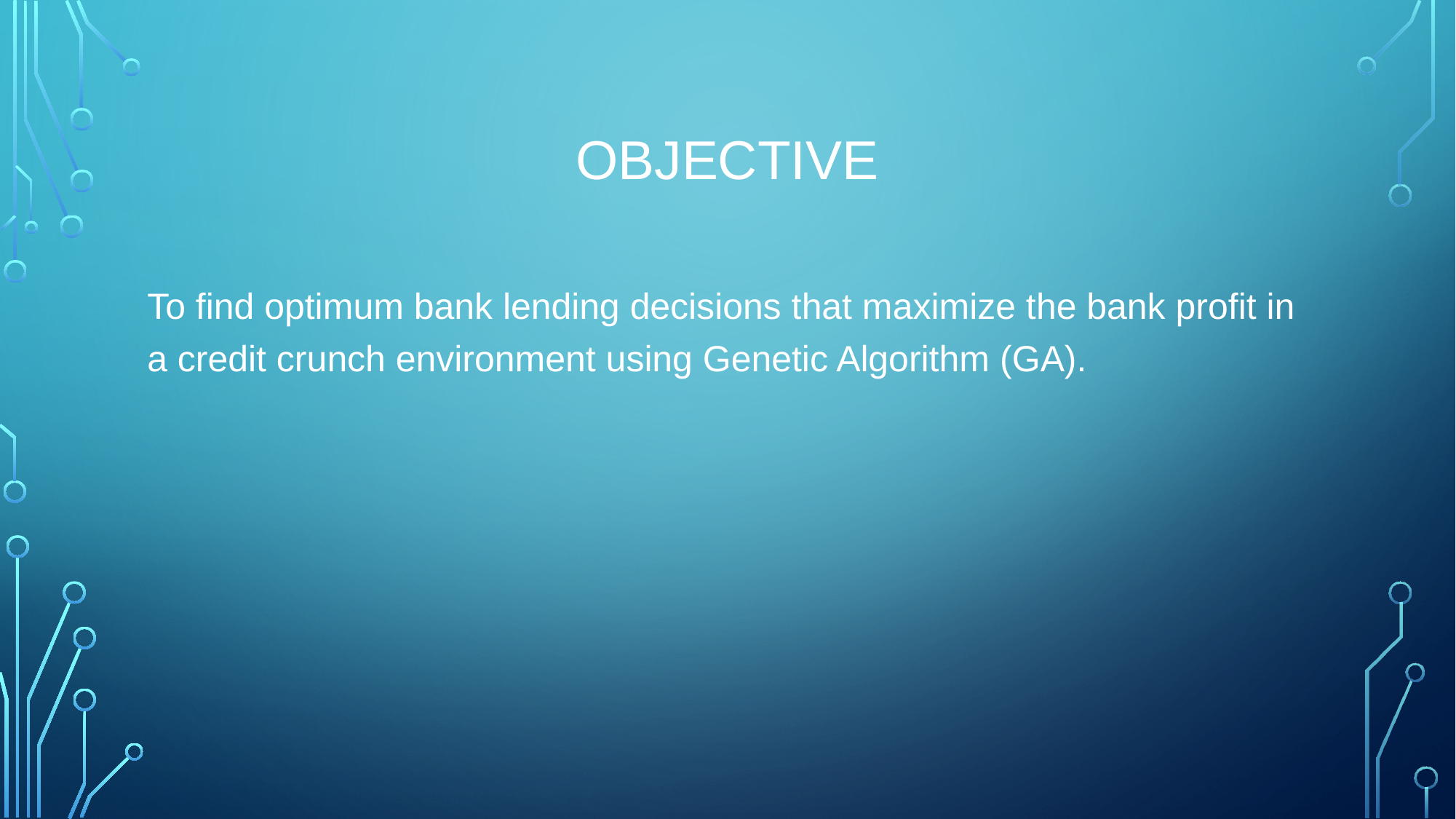

# Objective
To find optimum bank lending decisions that maximize the bank profit in a credit crunch environment using Genetic Algorithm (GA).